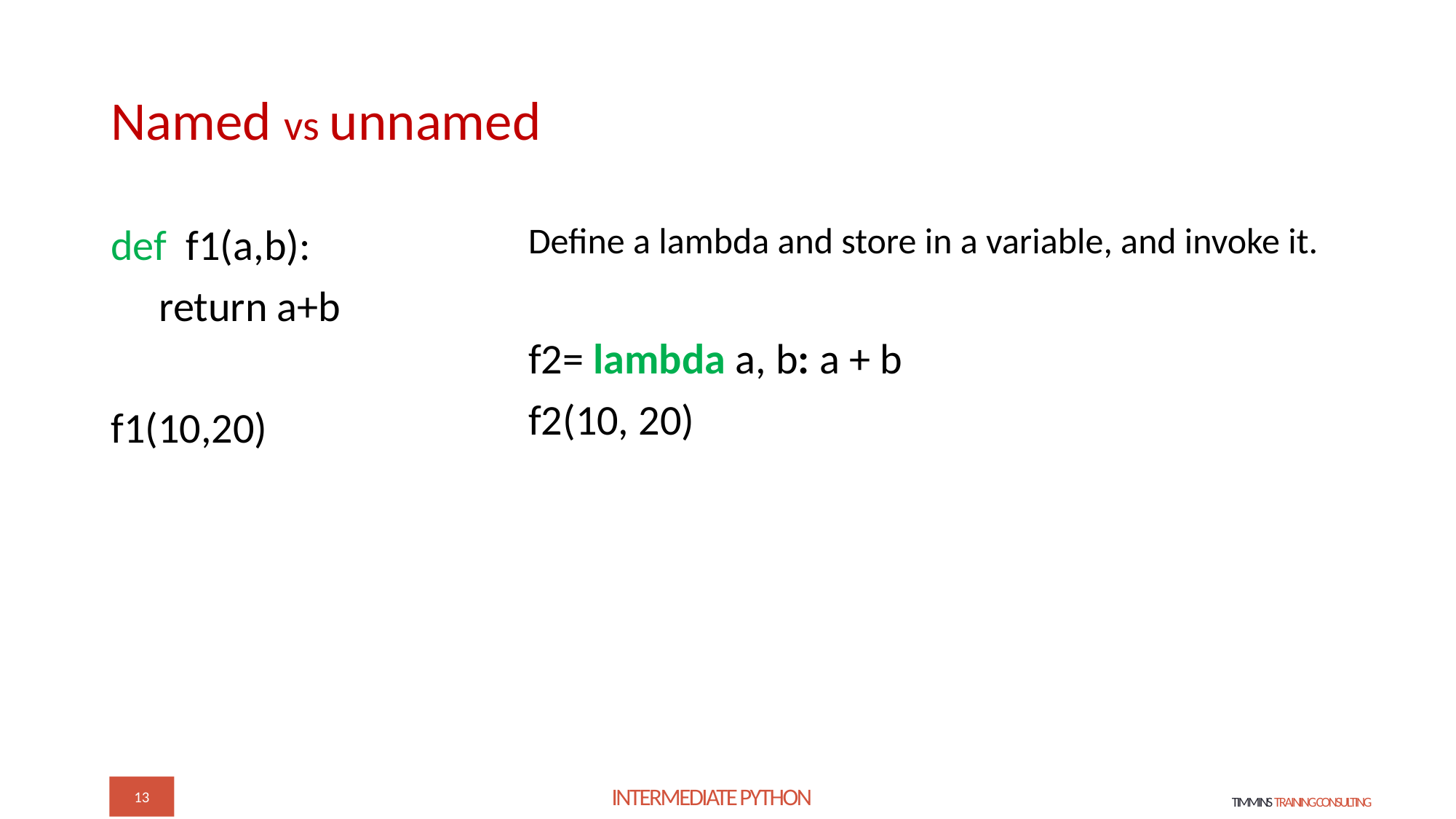

# Named vs unnamed
Define a lambda and store in a variable, and invoke it.

f2= lambda a, b: a + b
f2(10, 20)

def  f1(a,b):
     return a+b

f1(10,20)